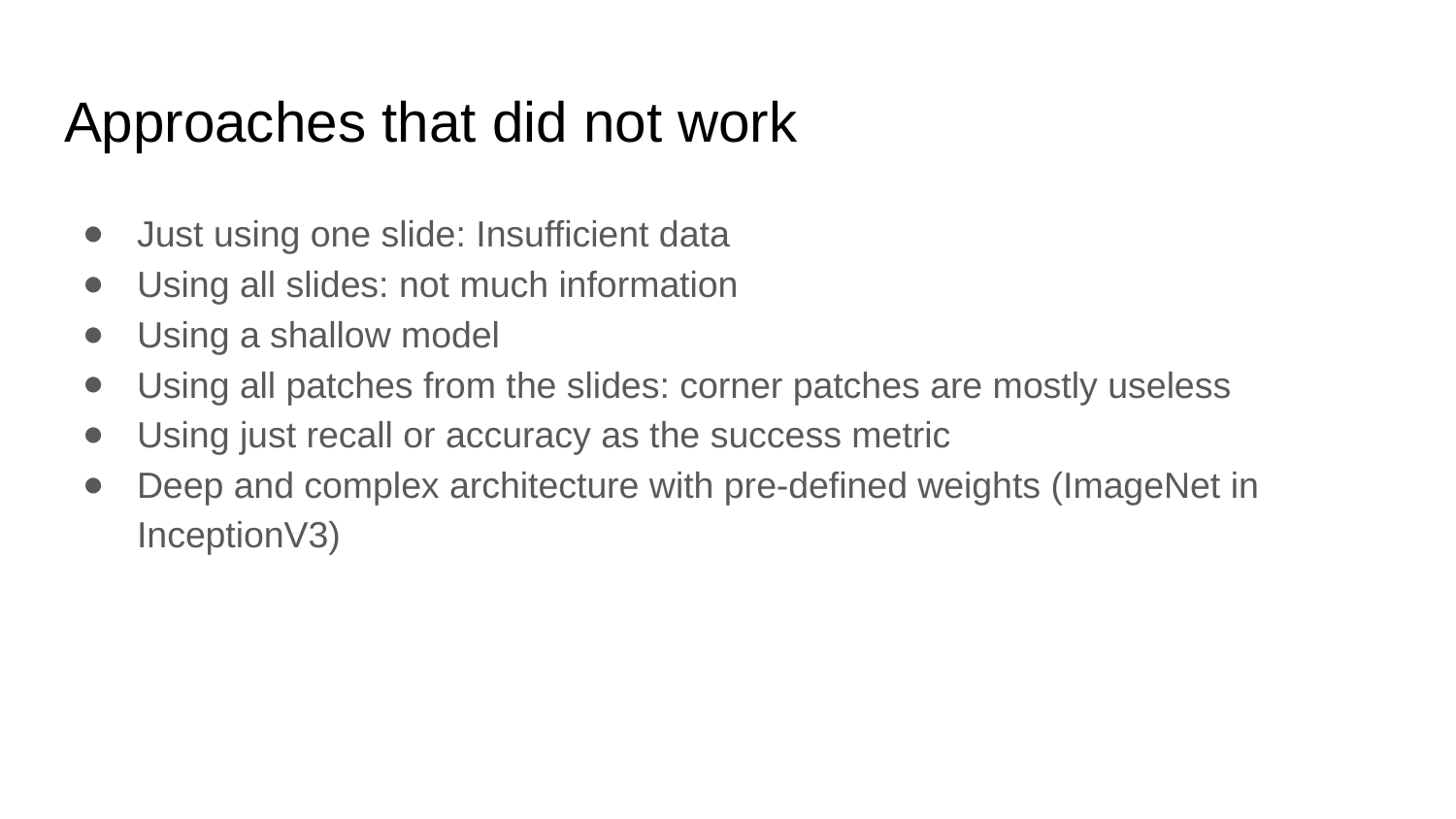

# Approaches that did not work
Just using one slide: Insufficient data
Using all slides: not much information
Using a shallow model
Using all patches from the slides: corner patches are mostly useless
Using just recall or accuracy as the success metric
Deep and complex architecture with pre-defined weights (ImageNet in InceptionV3)